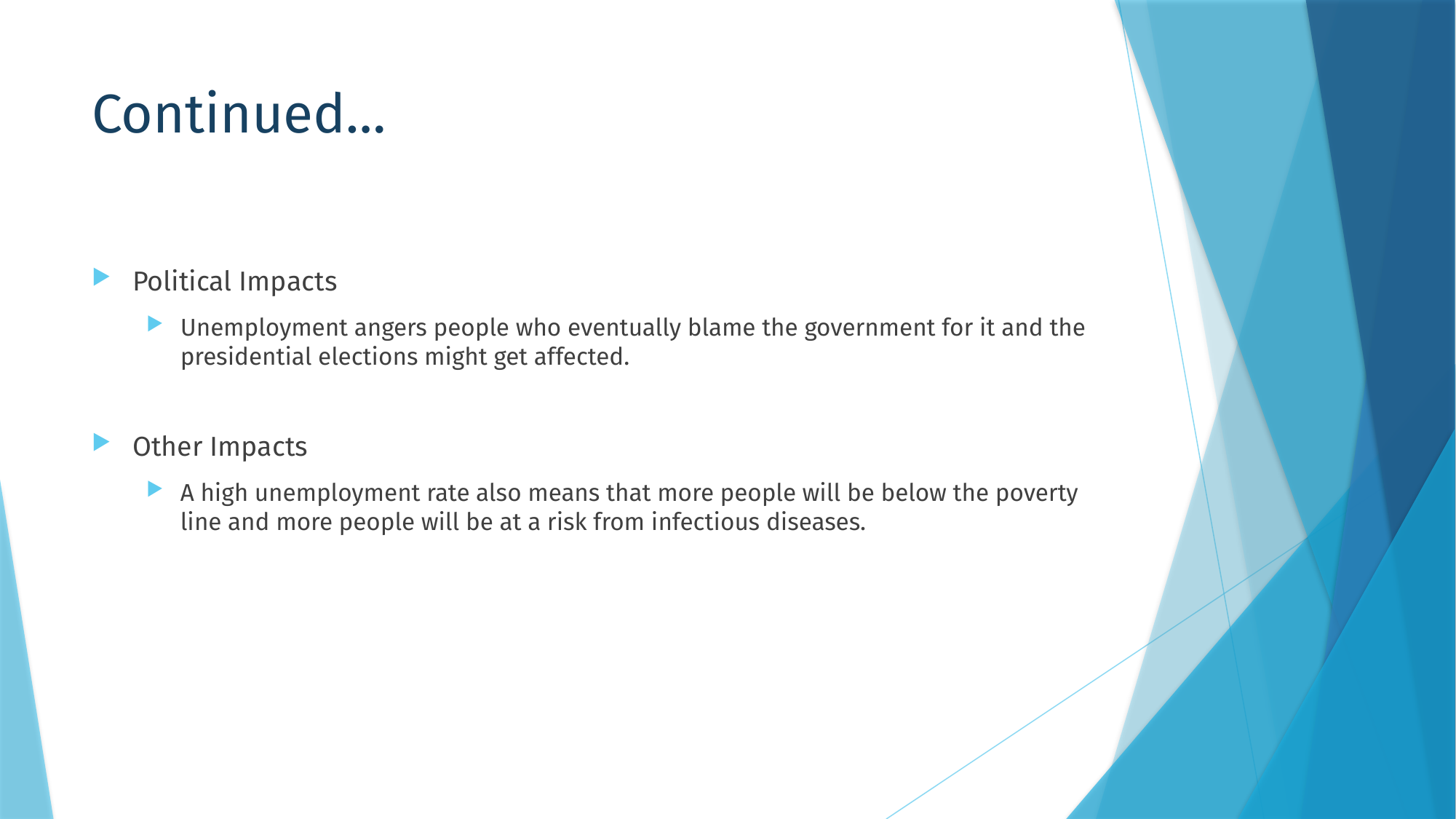

# Continued…
Political Impacts
Unemployment angers people who eventually blame the government for it and the presidential elections might get affected.

Other Impacts
A high unemployment rate also means that more people will be below the poverty line and more people will be at a risk from infectious diseases.